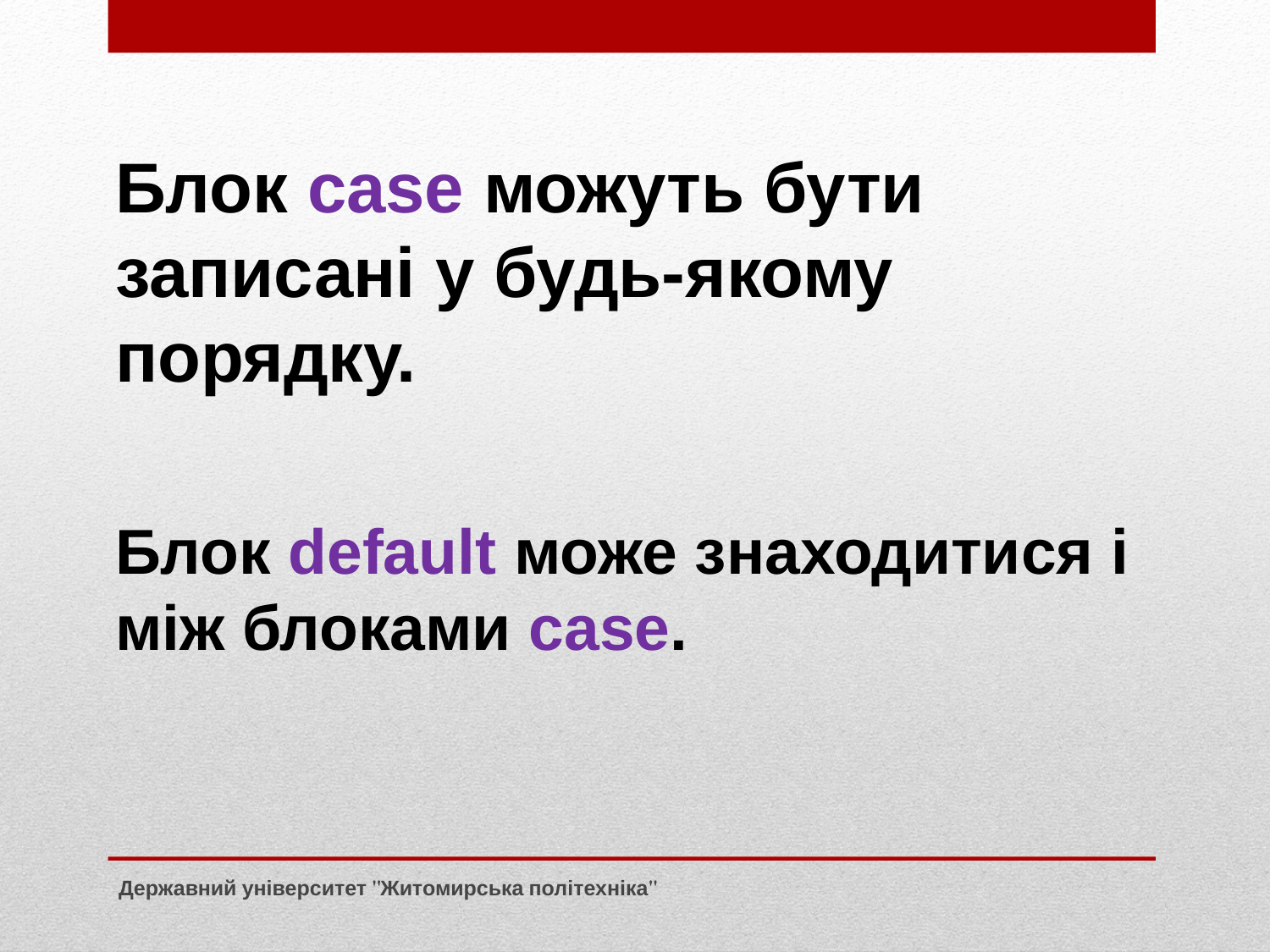

Блок case можуть бути записані у будь-якому порядку.
Блок default може знаходитися і між блоками case.
Державний університет "Житомирська політехніка"